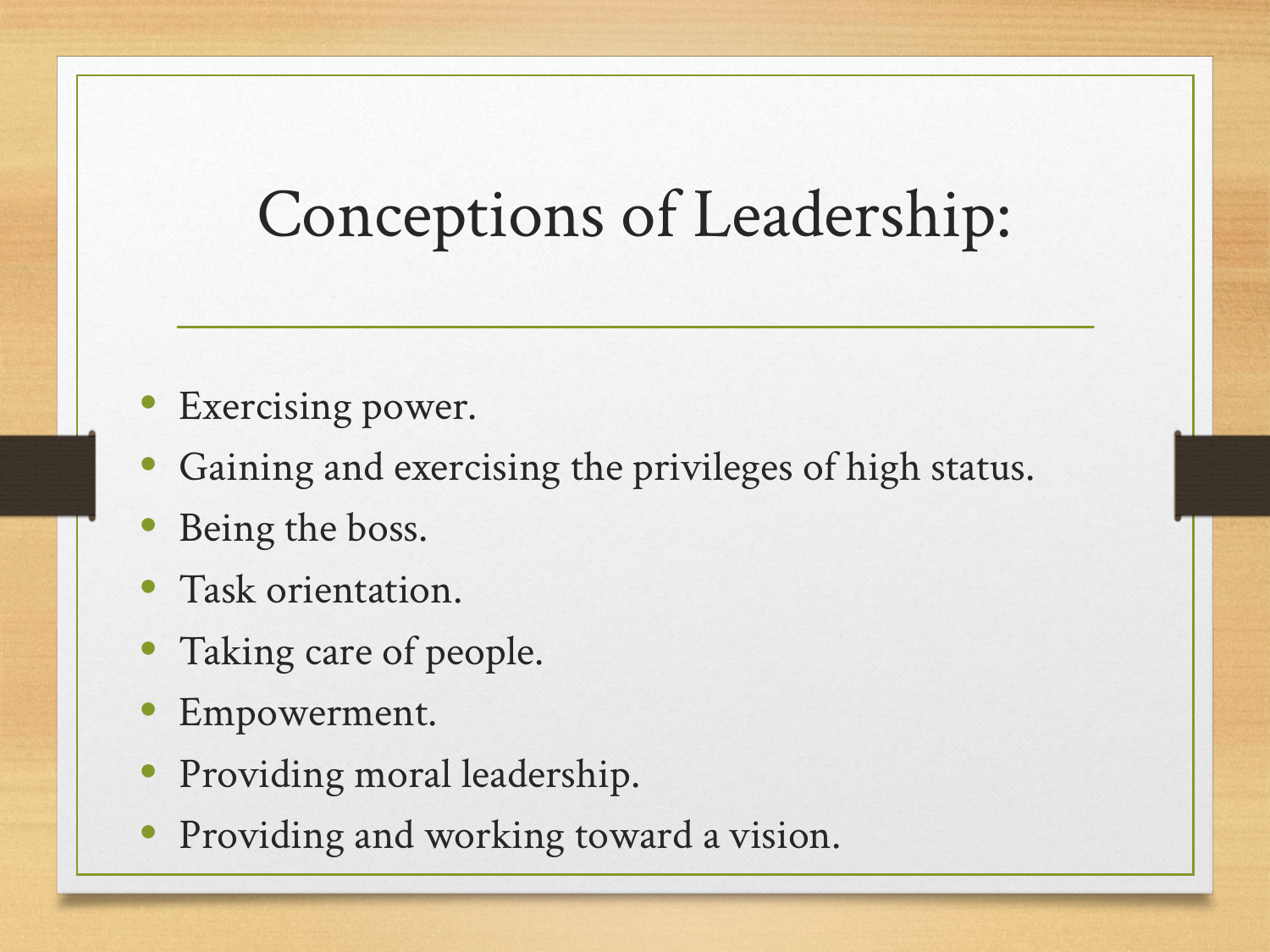

# Conceptions of Leadership:
Exercising power.
Gaining and exercising the privileges of high status.
Being the boss.
Task orientation.
Taking care of people.
Empowerment.
Providing moral leadership.
Providing and working toward a vision.